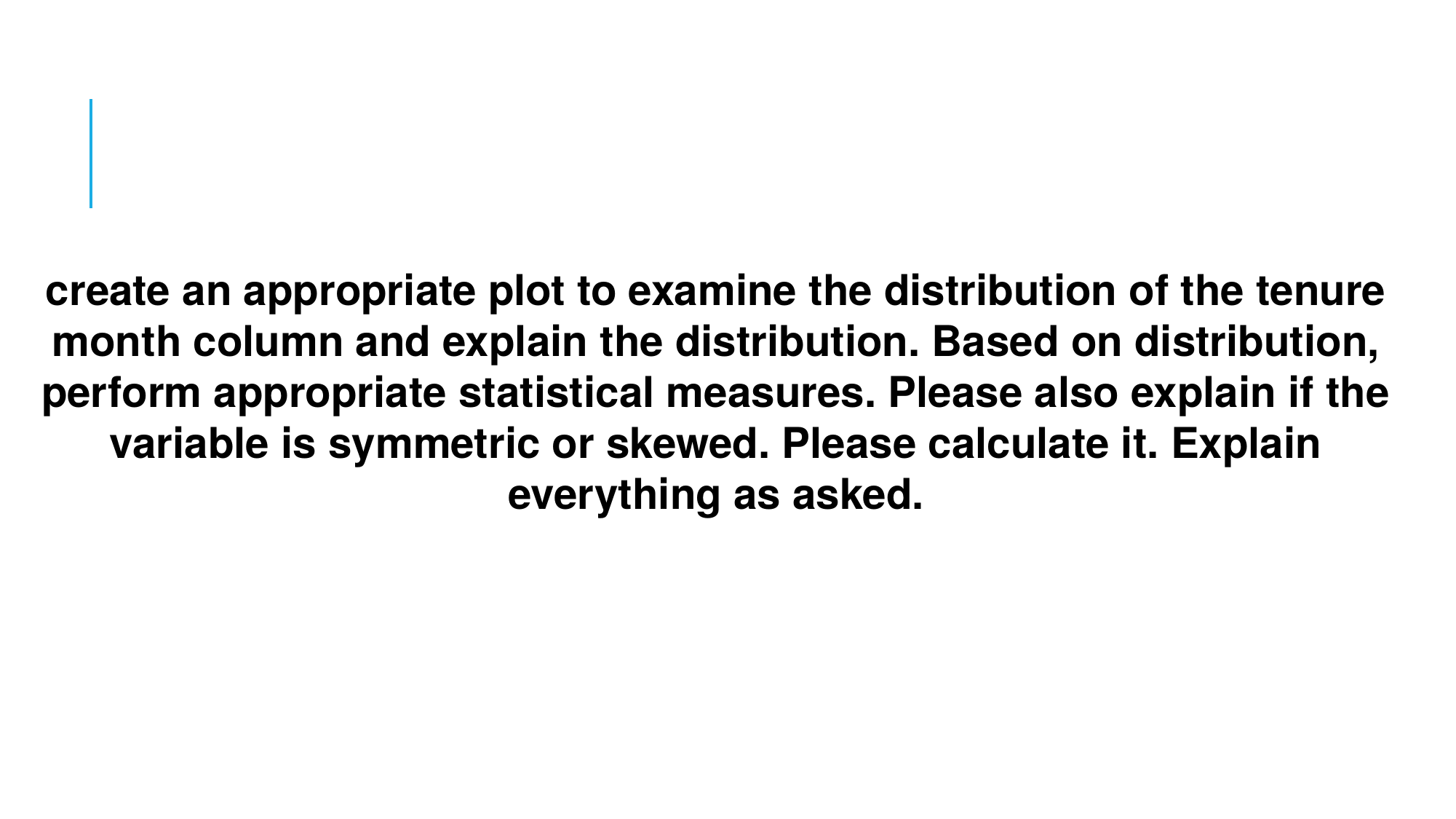

create an appropriate plot to examine the distribution of the tenure month column and explain the distribution. Based on distribution, perform appropriate statistical measures. Please also explain if the variable is symmetric or skewed. Please calculate it. Explain everything as asked.